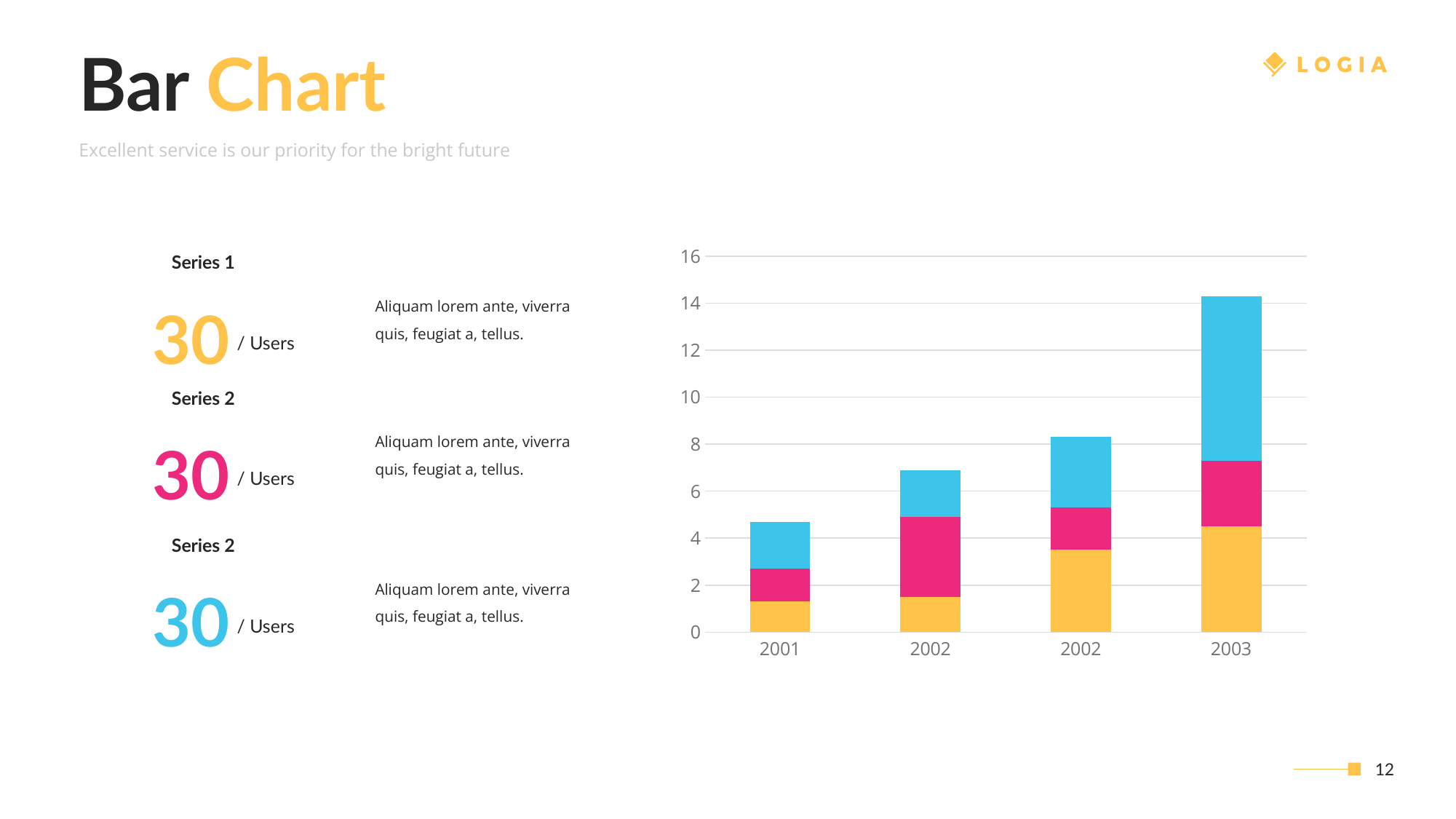

Bar Chart

Excellent service is our priority for the bright future
Series 1

### Chart

| Category | Series 1 | Series 2 | Series 3 |
|---|---|---|---|
| 2001 | 1.3 | 1.4 | 2.0 |
| 2002 | 1.5 | 3.4 | 2.0 |
| 2002 | 3.5 | 1.8 | 3.0 |
| 2003 | 4.5 | 2.8 | 7.0 |
30
Aliquam lorem ante, viverra quis, feugiat a, tellus.
/ Users
Series 2
30
Aliquam lorem ante, viverra quis, feugiat a, tellus.
/ Users
Series 2
30
Aliquam lorem ante, viverra quis, feugiat a, tellus.
/ Users